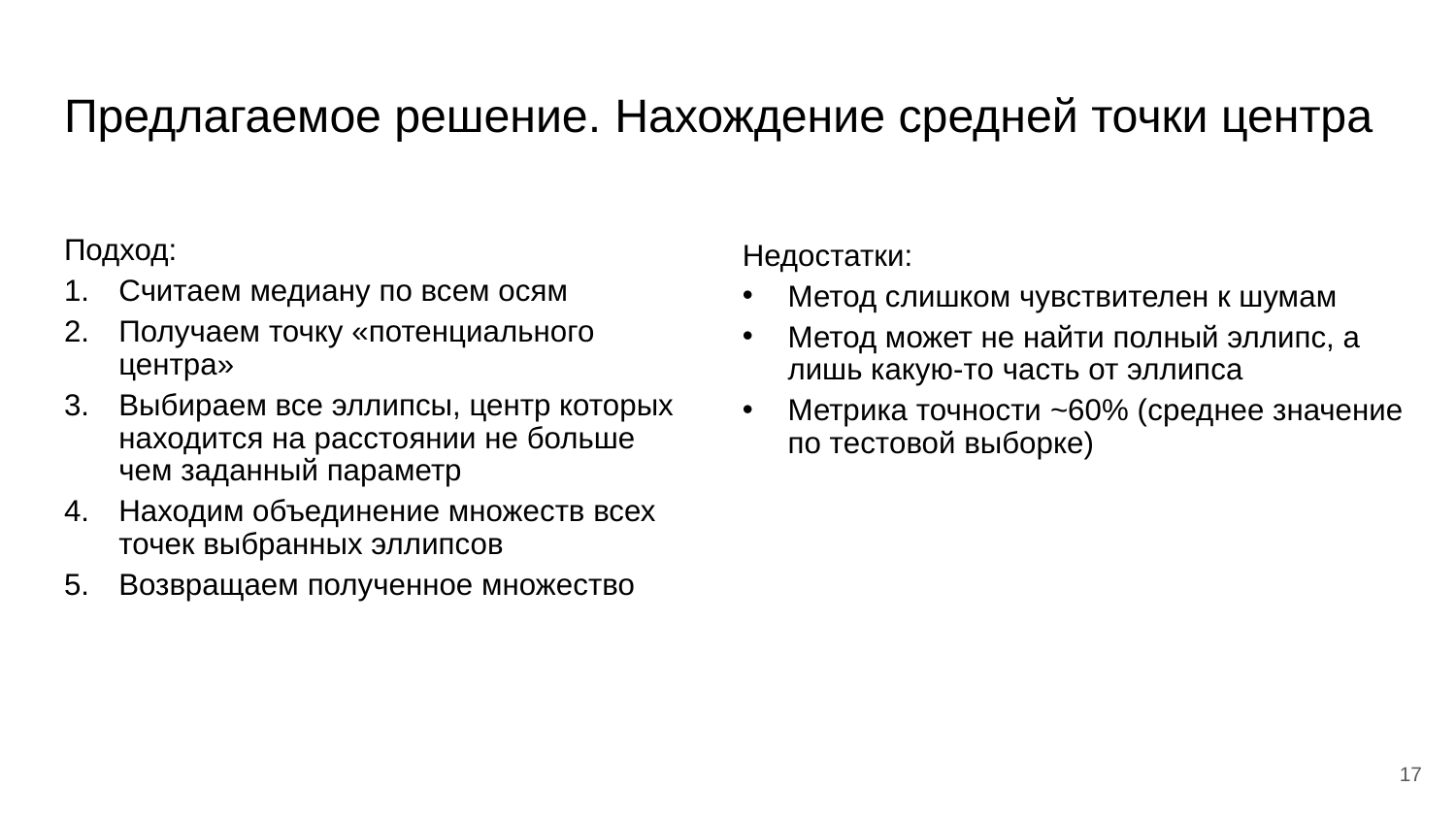

# Предлагаемое решение. Нахождение средней точки центра
Подход:
Считаем медиану по всем осям
Получаем точку «потенциального центра»
Выбираем все эллипсы, центр которых находится на расстоянии не больше чем заданный параметр
Находим объединение множеств всех точек выбранных эллипсов
Возвращаем полученное множество
Недостатки:
Метод слишком чувствителен к шумам
Метод может не найти полный эллипс, а лишь какую-то часть от эллипса
Метрика точности ~60% (среднее значение по тестовой выборке)

17